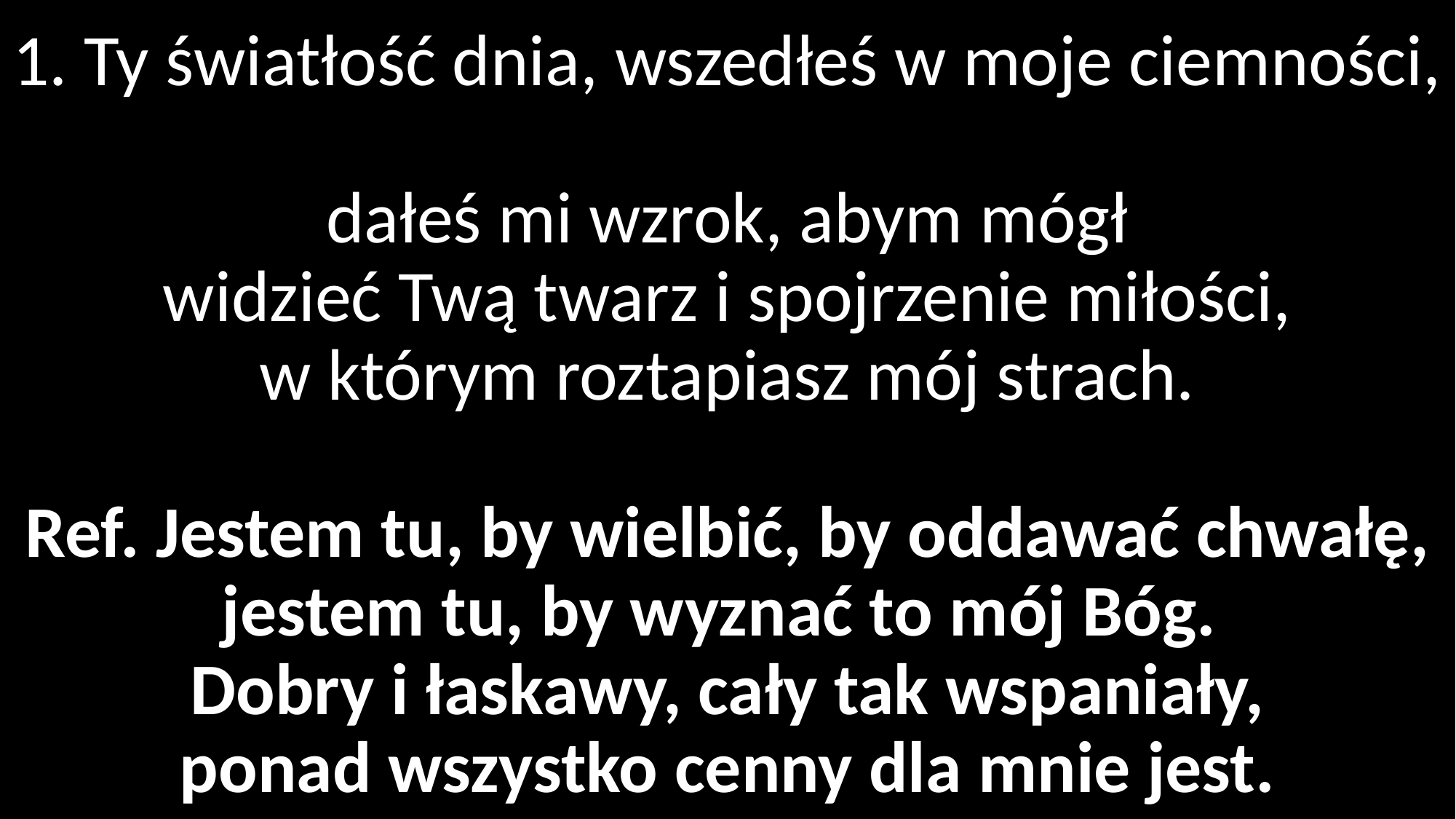

# 1. Ty światłość dnia, wszedłeś w moje ciemności, dałeś mi wzrok, abym mógł widzieć Twą twarz i spojrzenie miłości, w którym roztapiasz mój strach. Ref. Jestem tu, by wielbić, by oddawać chwałę, jestem tu, by wyznać to mój Bóg. Dobry i łaskawy, cały tak wspaniały, ponad wszystko cenny dla mnie jest.